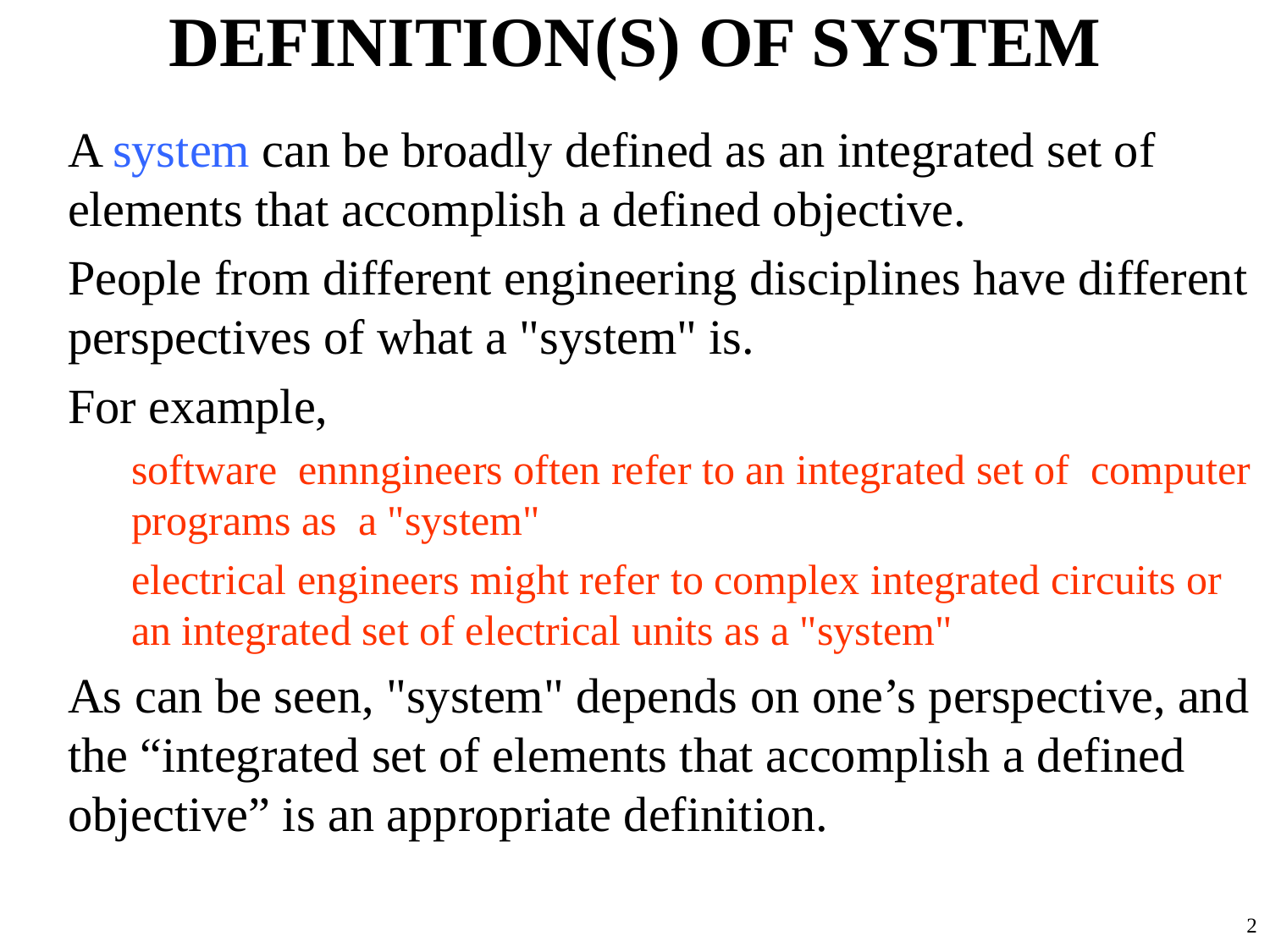

# DEFINITION(S) OF SYSTEM
A system can be broadly defined as an integrated set of elements that accomplish a defined objective.
People from different engineering disciplines have different perspectives of what a "system" is.
For example,
software  ennngineers often refer to an integrated set of  computer programs as  a "system"
electrical engineers might refer to complex integrated circuits or an integrated set of electrical units as a "system"
As can be seen, "system" depends on one’s perspective, and the “integrated set of elements that accomplish a defined objective” is an appropriate definition.
2